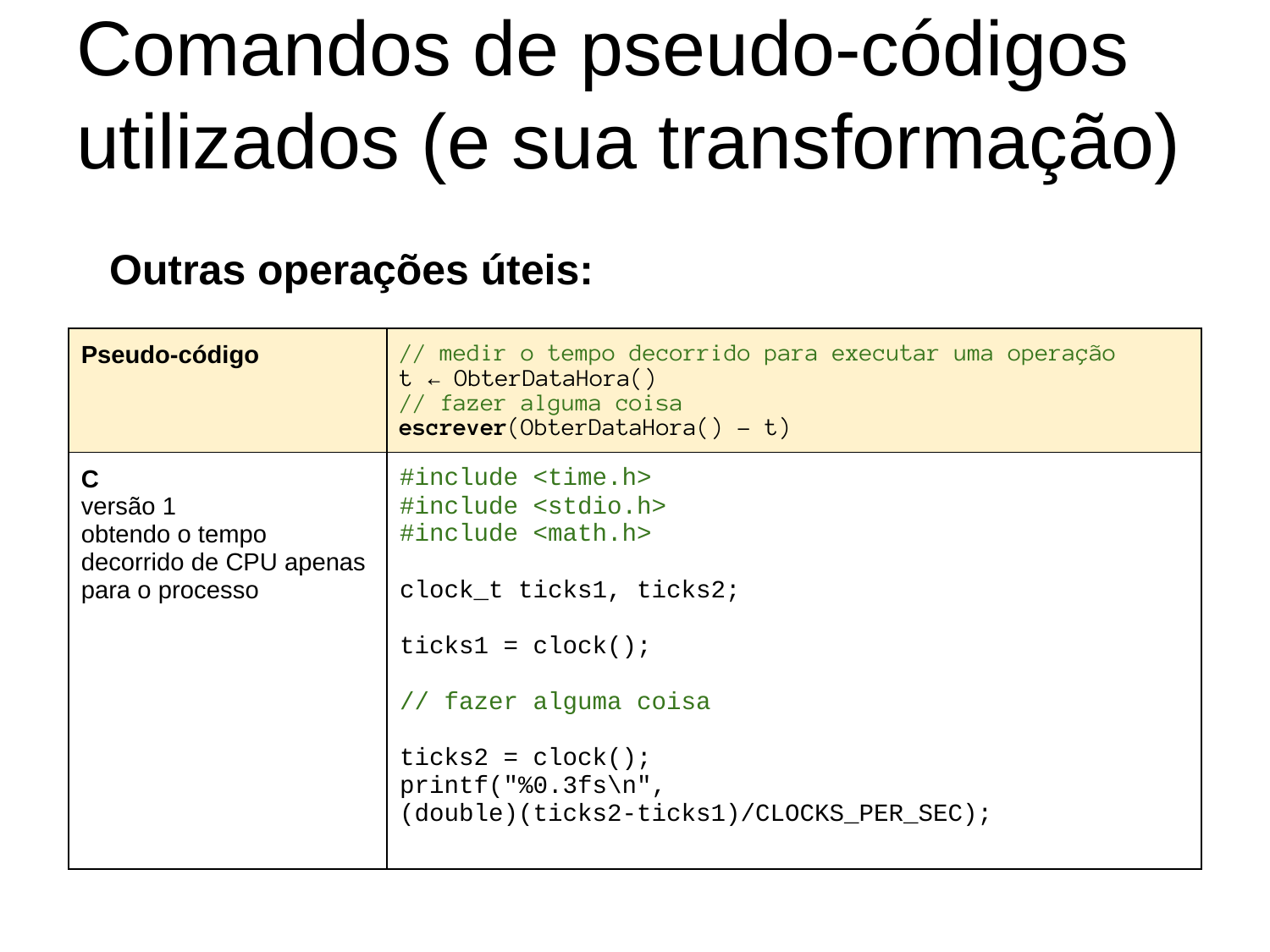

# Comandos de pseudo-códigos utilizados (e sua transformação)
Outras operações úteis:

| Pseudo-código | // medir o tempo decorrido para executar uma operação t ← ObterDataHora() // fazer alguma coisa escrever(ObterDataHora() - t) |
| --- | --- |
| C versão 1 obtendo o tempo decorrido de CPU apenas para o processo | #include <time.h> #include <stdio.h> #include <math.h> clock\_t ticks1, ticks2; ticks1 = clock(); // fazer alguma coisa ticks2 = clock(); printf("%0.3fs\n", (double)(ticks2-ticks1)/CLOCKS\_PER\_SEC); |